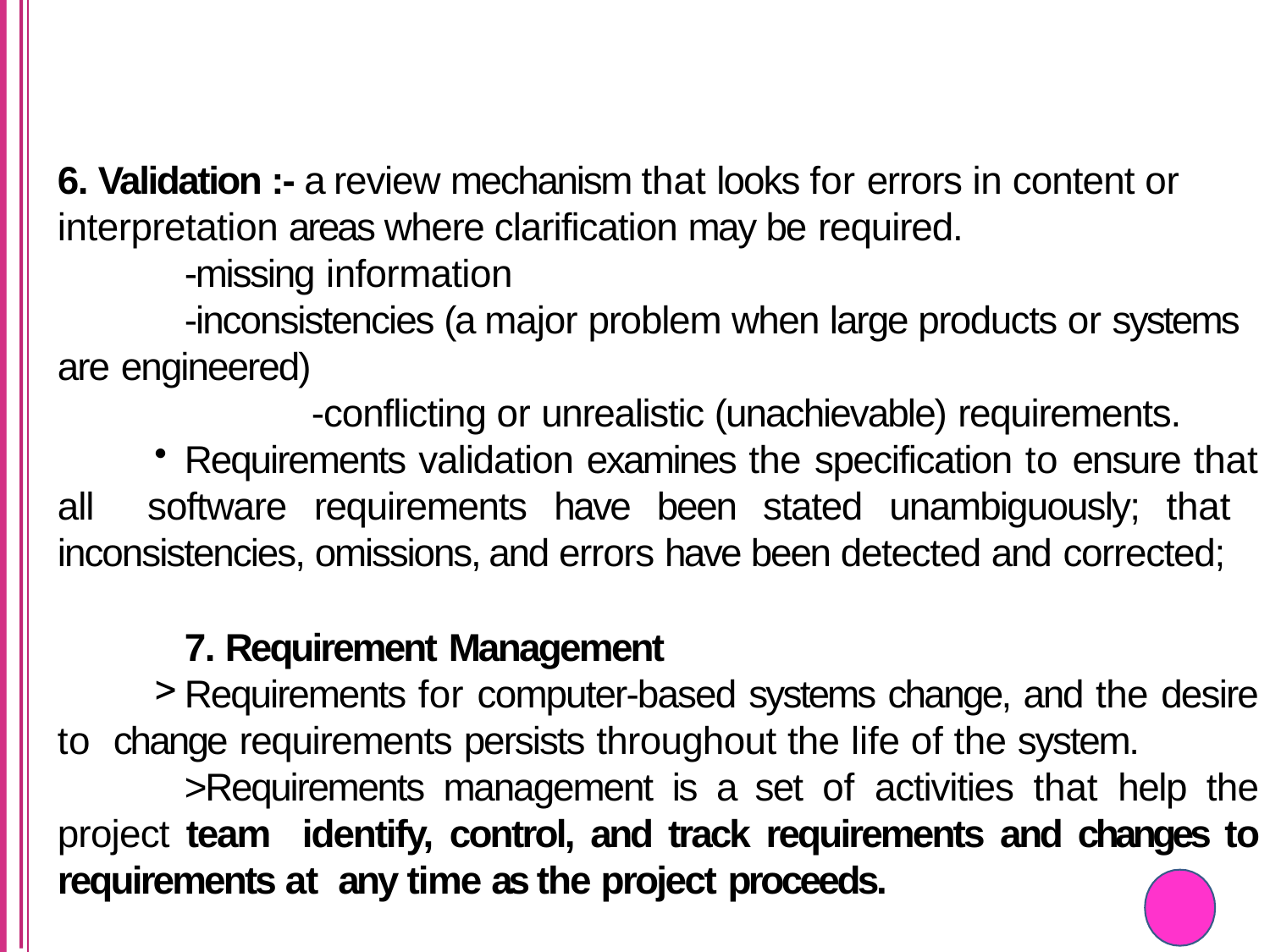

6. Validation :- a review mechanism that looks for errors in content or  interpretation areas where clarification may be required.
-missing information
-inconsistencies (a major problem when large products or systems  are engineered)
-conflicting or unrealistic (unachievable) requirements.
Requirements validation examines the specification to ensure that all  software requirements have been stated unambiguously; that  inconsistencies, omissions, and errors have been detected and corrected;

7. Requirement Management
Requirements for computer-based systems change, and the desire to  change requirements persists throughout the life of the system.
>Requirements management is a set of activities that help the project team  identify, control, and track requirements and changes to requirements at  any time as the project proceeds.